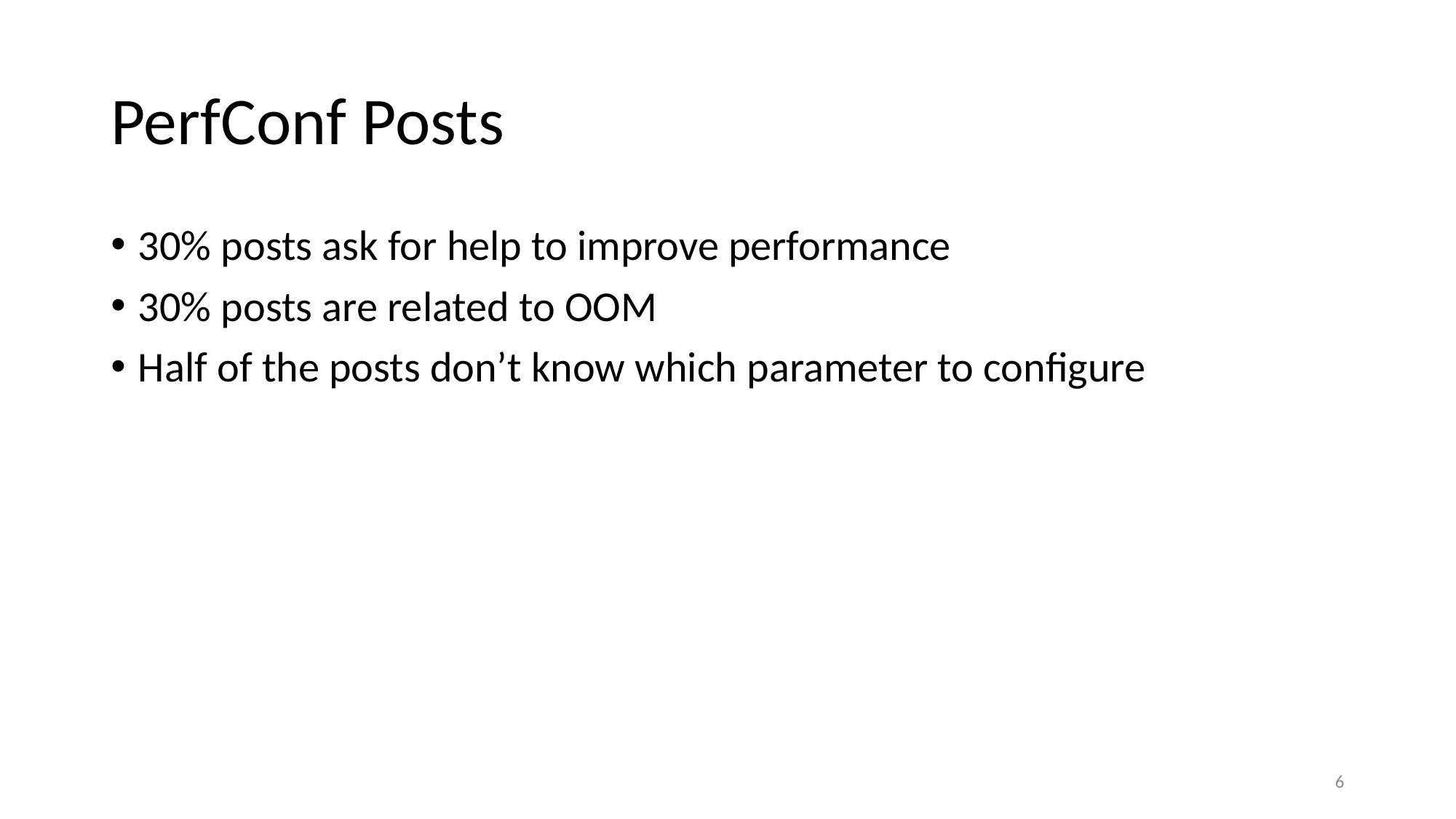

# PerfConf Posts
30% posts ask for help to improve performance
30% posts are related to OOM
Half of the posts don’t know which parameter to configure
6